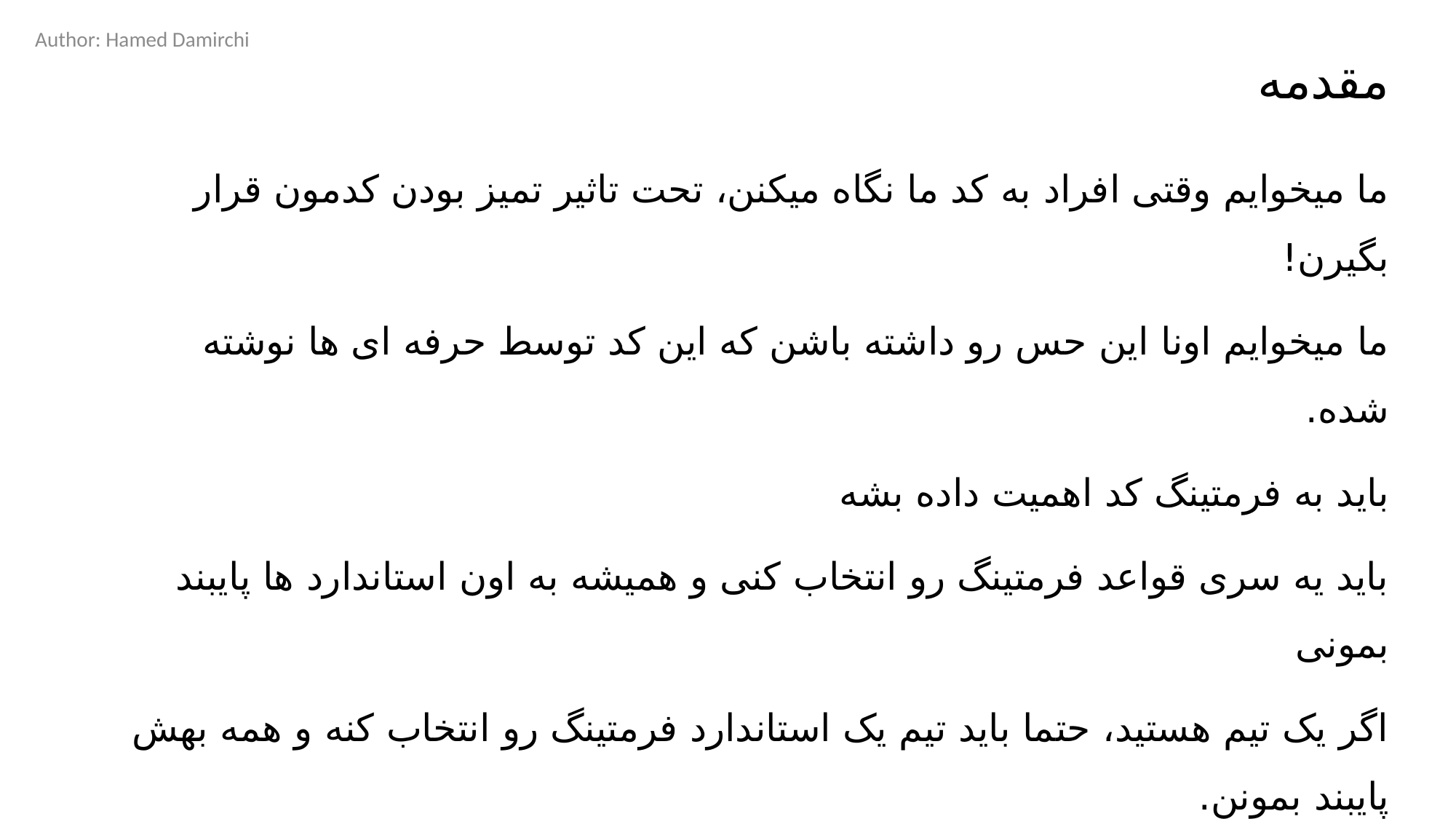

Author: Hamed Damirchi
# مقدمه
ما میخوایم وقتی افراد به کد ما نگاه میکنن، تحت تاثیر تمیز بودن کدمون قرار بگیرن!
ما میخوایم اونا این حس رو داشته باشن که این کد توسط حرفه ای ها نوشته شده.
باید به فرمتینگ کد اهمیت داده بشه
باید یه سری قواعد فرمتینگ رو انتخاب کنی و همیشه به اون استاندارد ها پایبند بمونی
اگر یک تیم هستید، حتما باید تیم یک استاندارد فرمتینگ رو انتخاب کنه و همه بهش پایبند بمونن.